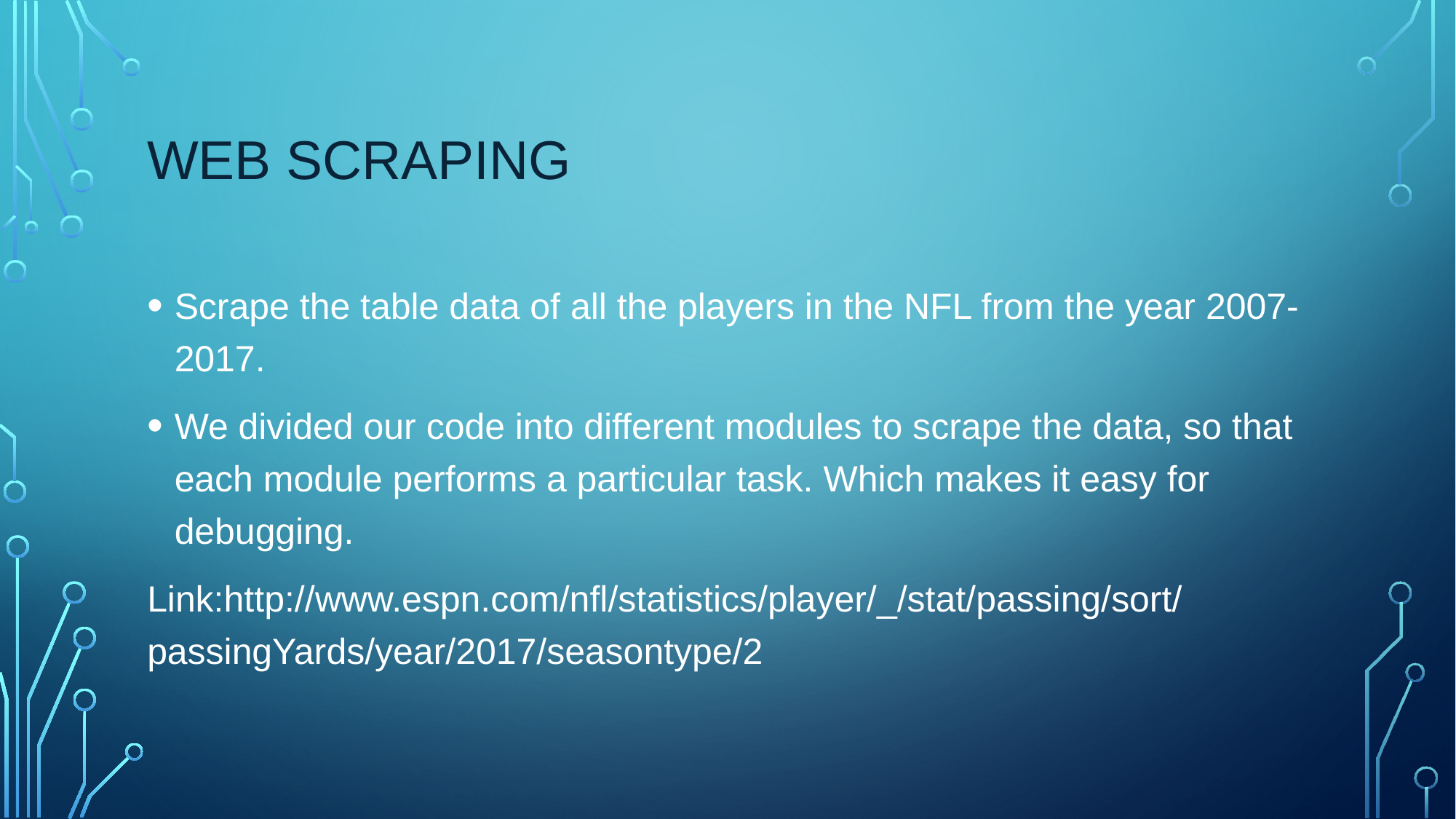

# Web scraping
Scrape the table data of all the players in the NFL from the year 2007-2017.
We divided our code into different modules to scrape the data, so that each module performs a particular task. Which makes it easy for debugging.
Link:http://www.espn.com/nfl/statistics/player/_/stat/passing/sort/passingYards/year/2017/seasontype/2